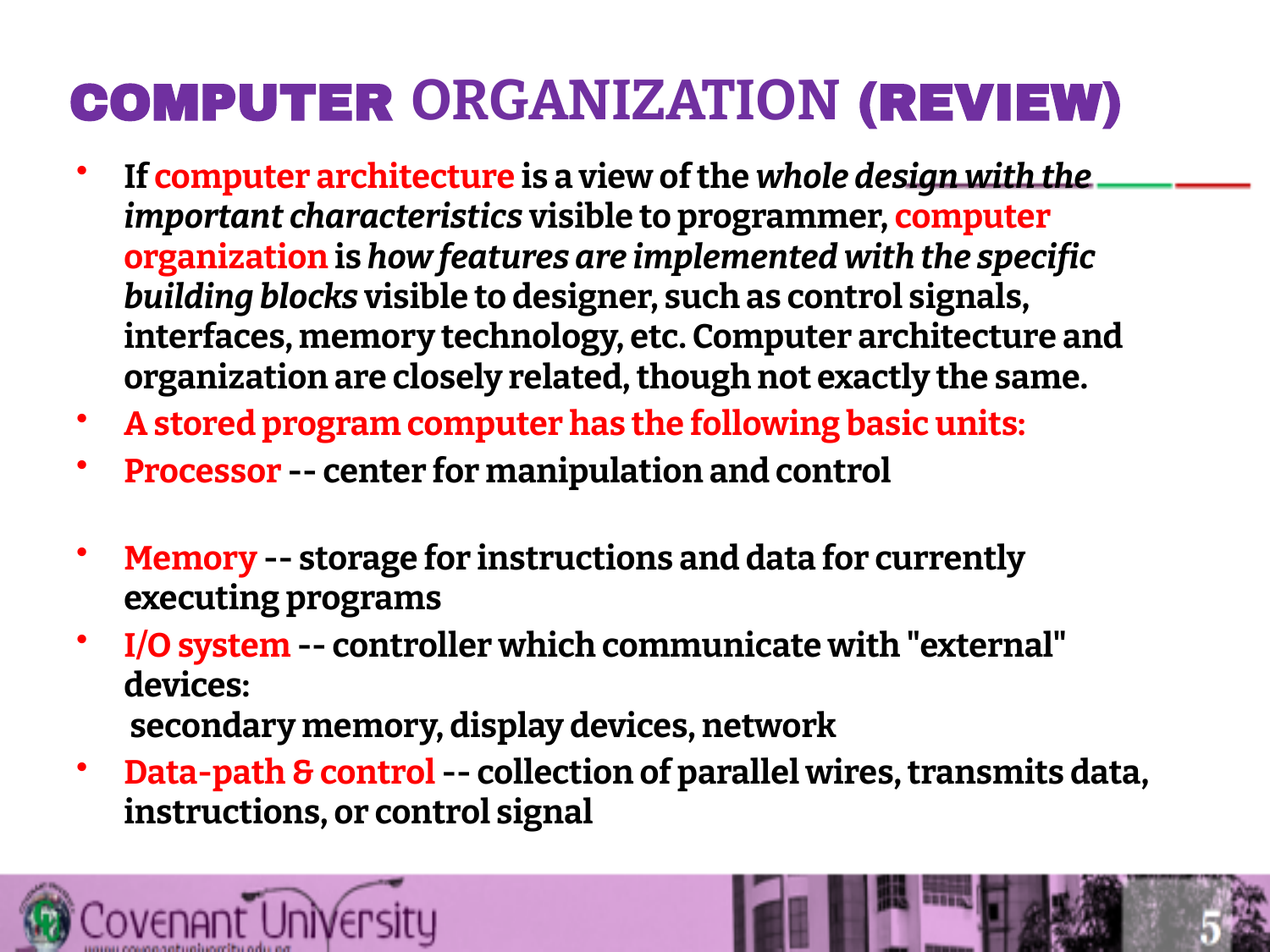

# COMPUTER ORGANIZATION (REVIEW)
If computer architecture is a view of the whole design with the important characteristics visible to programmer, computer organization is how features are implemented with the specific building blocks visible to designer, such as control signals, interfaces, memory technology, etc. Computer architecture and organization are closely related, though not exactly the same.
A stored program computer has the following basic units:
Processor -- center for manipulation and control
Memory -- storage for instructions and data for currently executing programs
I/O system -- controller which communicate with "external" devices:
 secondary memory, display devices, network
Data-path & control -- collection of parallel wires, transmits data, instructions, or control signal